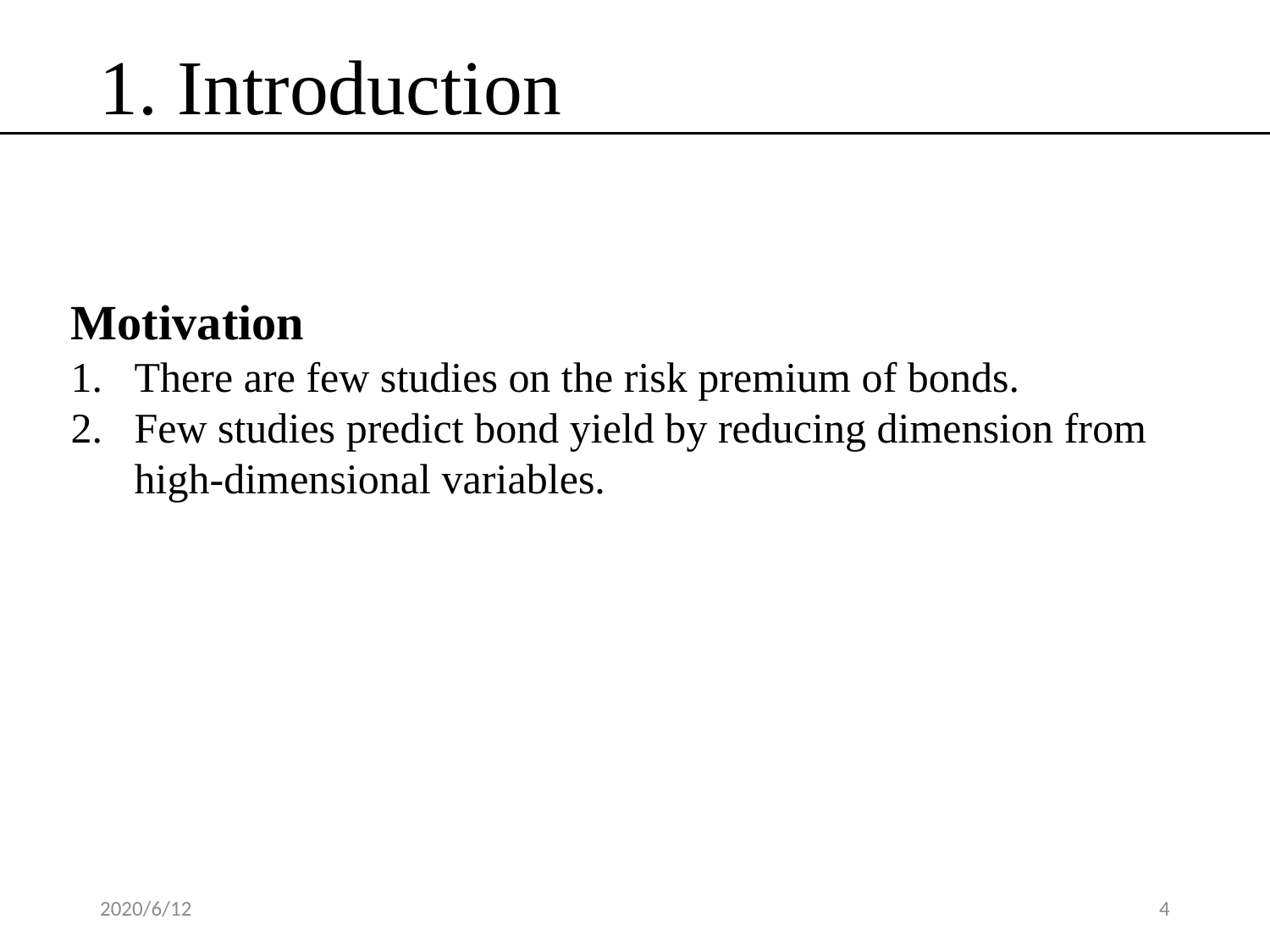

1. Introduction
Motivation
There are few studies on the risk premium of bonds.
Few studies predict bond yield by reducing dimension from high-dimensional variables.
2020/6/12
4